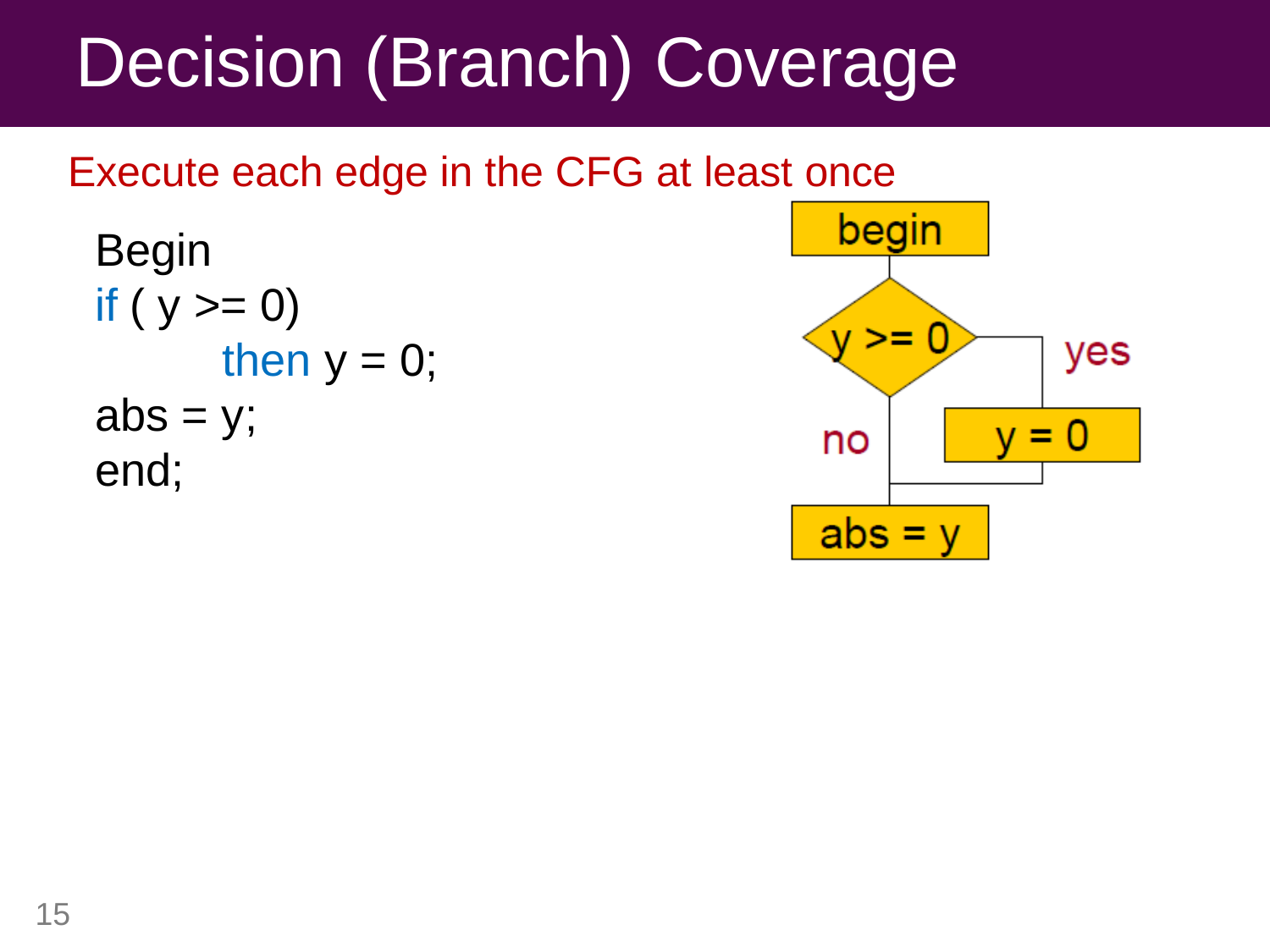

# Decision (Branch) Coverage
Execute each edge in the CFG at least once
Begin
if ( y >= 0)
then y = 0;
abs = y;
end;

15